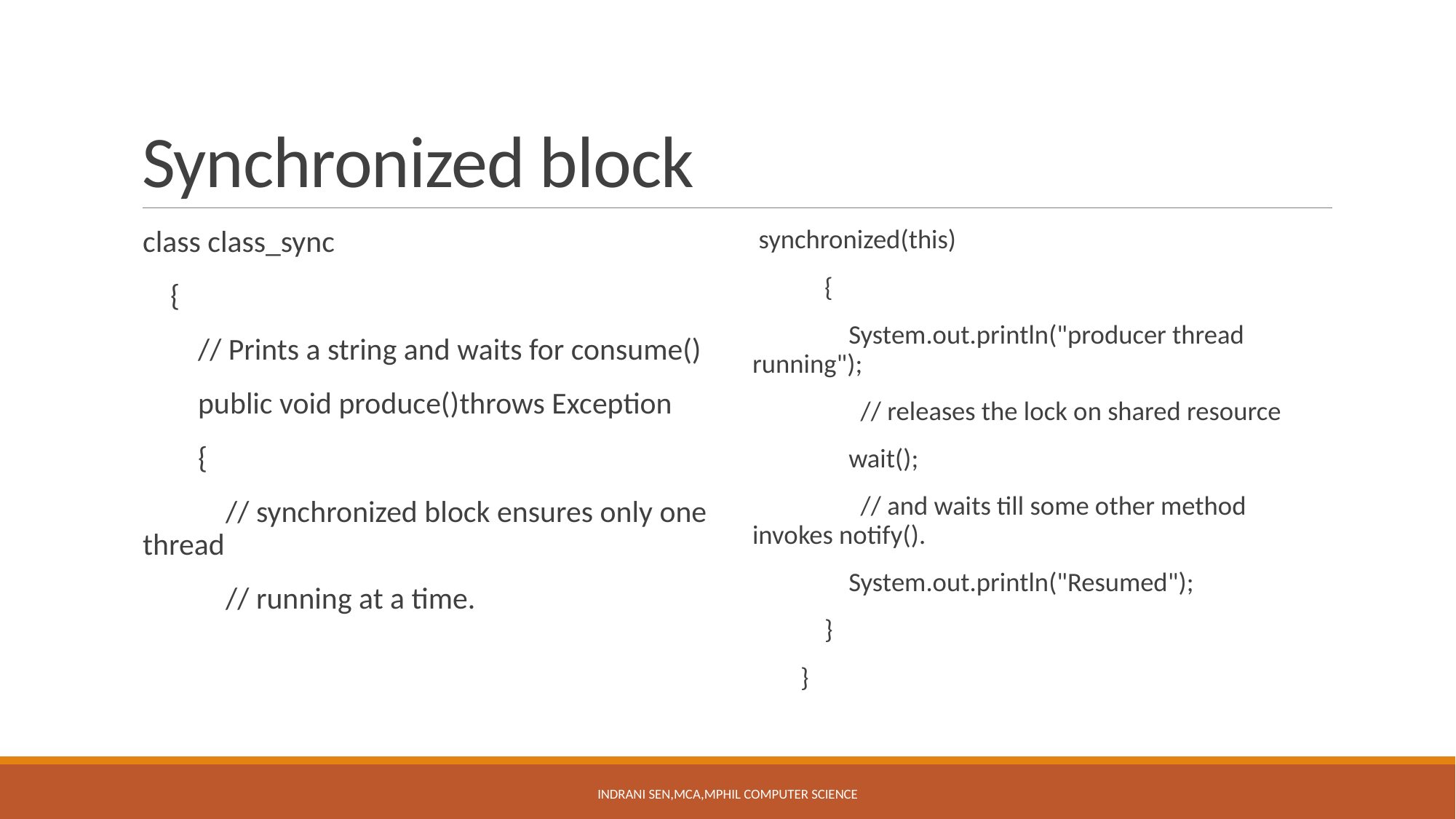

# Synchronized block
class class_sync
    {
        // Prints a string and waits for consume()
        public void produce()throws Exception
        {
            // synchronized block ensures only one thread
            // running at a time.
 synchronized(this)
            {
                System.out.println("producer thread running");
                  // releases the lock on shared resource
                wait();
                  // and waits till some other method invokes notify().
                System.out.println("Resumed");
            }
        }
Indrani Sen,MCA,MPhil Computer Science